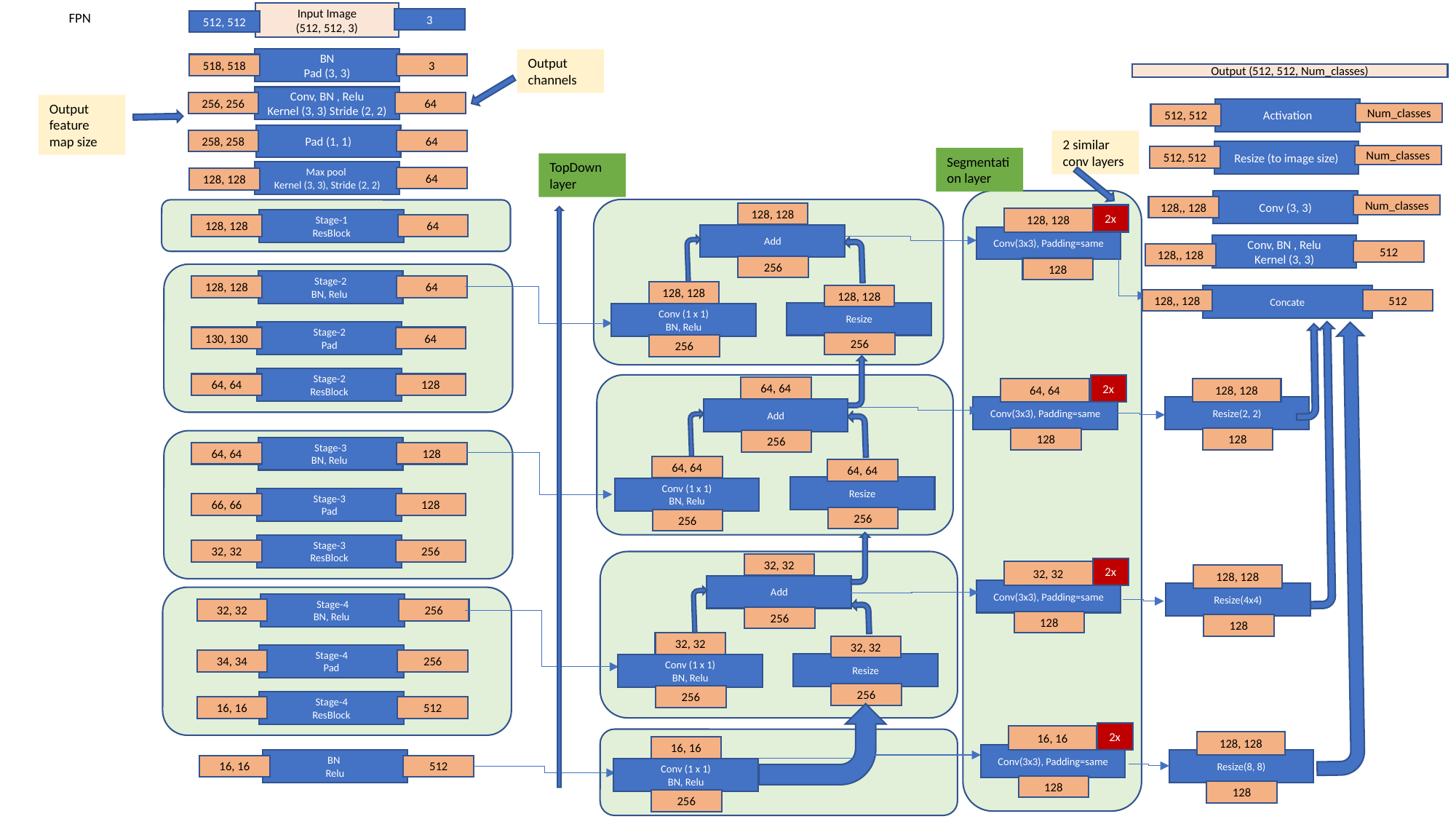

FPN
Input Image
(512, 512, 3)
3
512, 512
BN
Pad (3, 3)
Output channels
518, 518
3
Output (512, 512, Num_classes)

Conv, BN , Relu
Kernel (3, 3) Stride (2, 2)

256, 256
64
Output feature map size
Activation
Num_classes
512, 512
Pad (1, 1)
258, 258
64
2 similar conv layers
Resize (to image size)
Num_classes
512, 512
Segmentation layer
TopDown layer

Max pool
Kernel (3, 3), Stride (2, 2)
64
128, 128

Conv (3, 3)
Num_classes
128,, 128

128, 128
2x

128, 128
Stage-1
ResBlock
128, 128
64
Add
Conv(3x3), Padding=same
Conv, BN , Relu
Kernel (3, 3)

512
128,, 128
256
128

Stage-2
BN, Relu
128, 128
64
128, 128
128, 128
Concate
128,, 128
512
Resize
Conv (1 x 1)
BN, Relu
Stage-2
Pad
130, 130
64
256
256

Stage-2
ResBlock

64, 64
128

2x
64, 64
128, 128
64, 64
Resize(2, 2)
Conv(3x3), Padding=same
Add

128
128
256

Stage-3
BN, Relu
64, 64
128

64, 64
64, 64
Resize
Conv (1 x 1)
BN, Relu
Stage-3
Pad
66, 66
128
256
256

Stage-3
ResBlock
32, 32
256

32, 32
2x
32, 32
128, 128
Add
Conv(3x3), Padding=same
Resize(4x4)

Stage-4
BN, Relu
32, 32
256

256
128
128
32, 32
32, 32
Stage-4
Pad
34, 34
256
Resize
Conv (1 x 1)
BN, Relu

256
256
Stage-4
ResBlock
16, 16
512
2x
16, 16

128, 128
16, 16
Conv(3x3), Padding=same
Resize(8, 8)
BN
Relu
16, 16
512
Conv (1 x 1)
BN, Relu
128
128
256